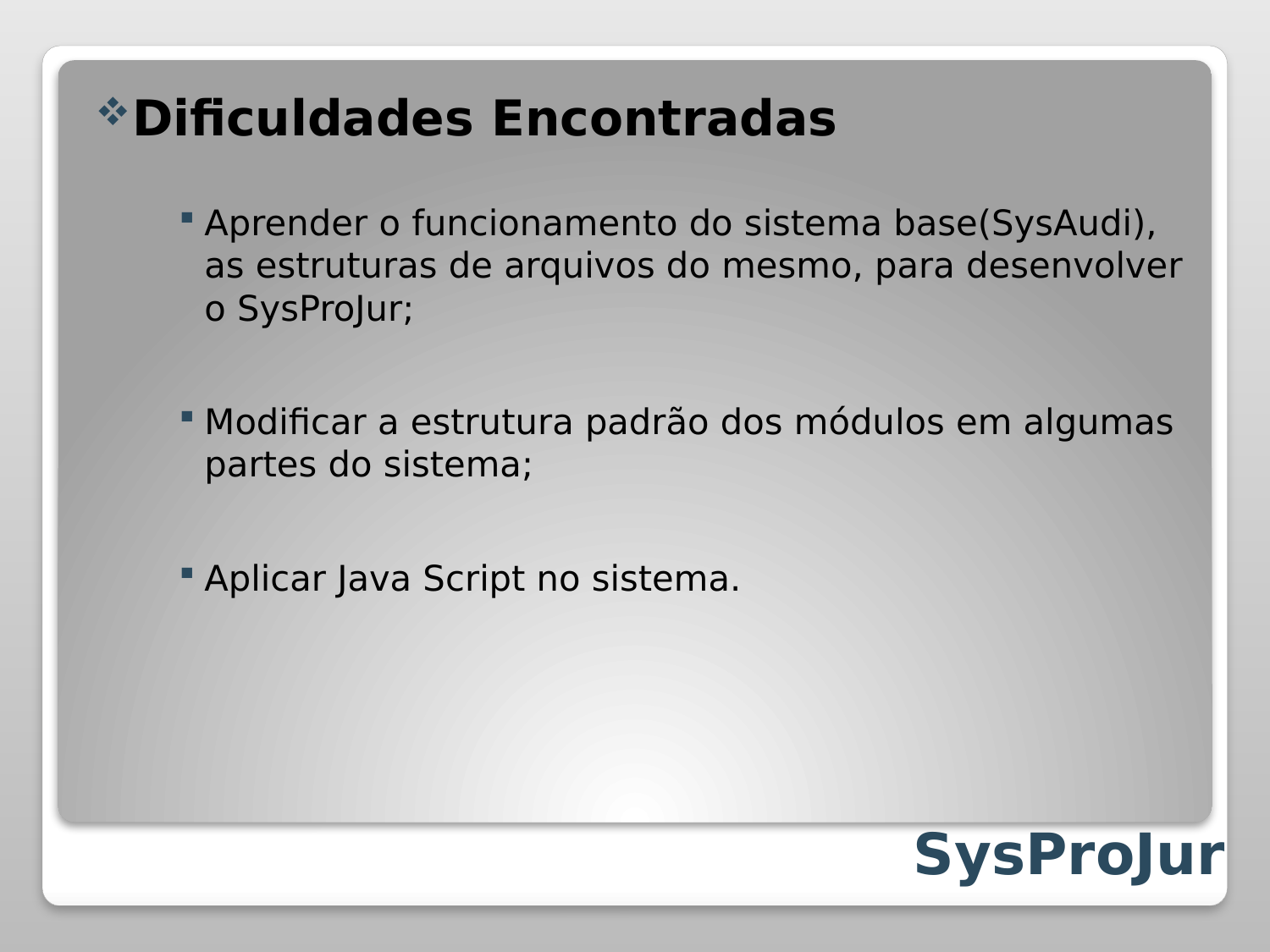

Dificuldades Encontradas

Aprender o funcionamento do sistema base(SysAudi), as estruturas de arquivos do mesmo, para desenvolver o SysProJur;

Modificar a estrutura padrão dos módulos em algumas partes do sistema;

Aplicar Java Script no sistema.

# SysProJur